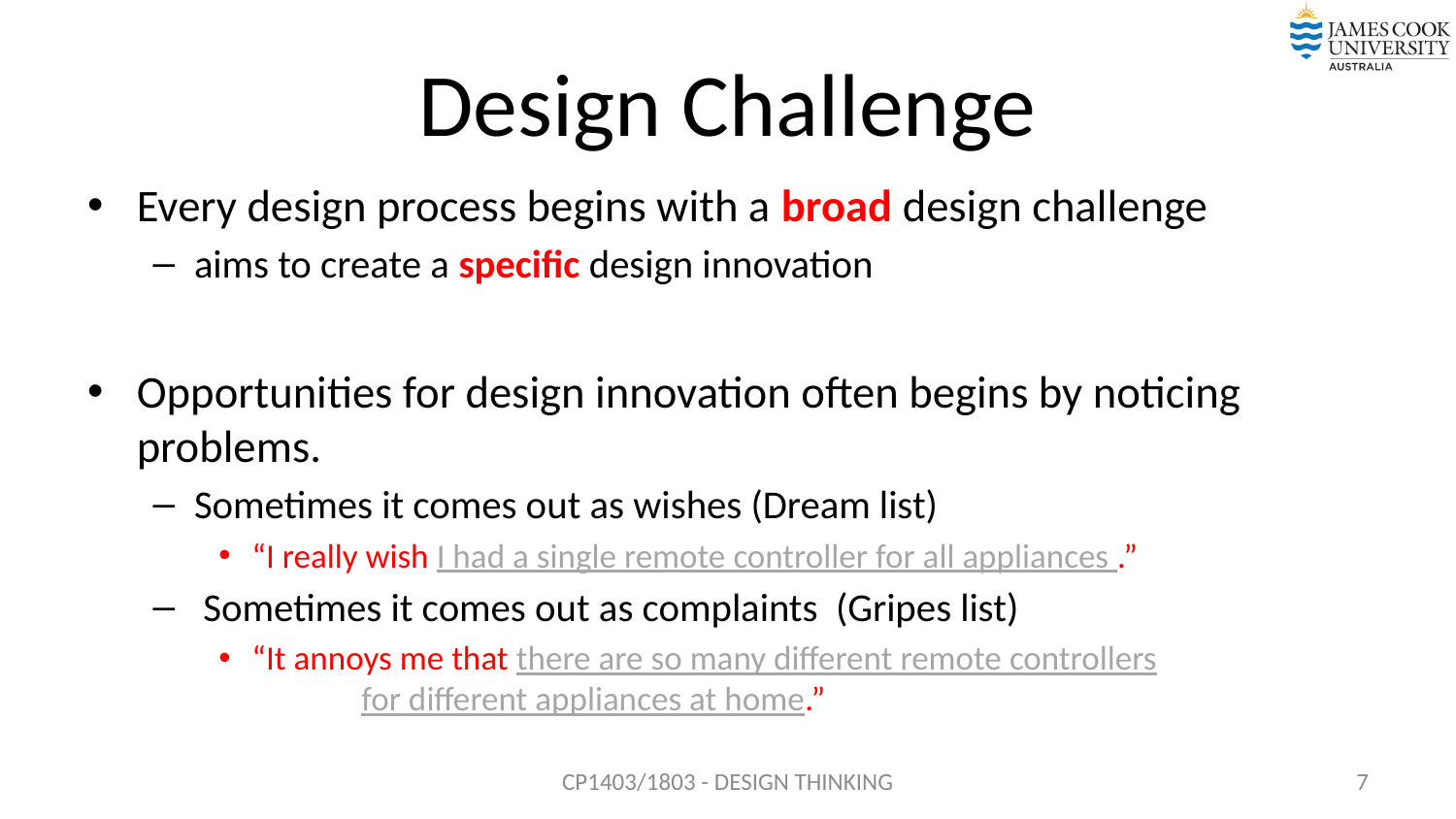

# Design Challenge
Every design process begins with a broad design challenge
aims to create a specific design innovation

Opportunities for design innovation often begins by noticing problems.
Sometimes it comes out as wishes (Dream list)
“I really wish I had a single remote controller for all appliances .”
 Sometimes it comes out as complaints  (Gripes list)
“It annoys me that there are so many different remote controllers
	 for different appliances at home.”

CP1403/1803 - DESIGN THINKING
7